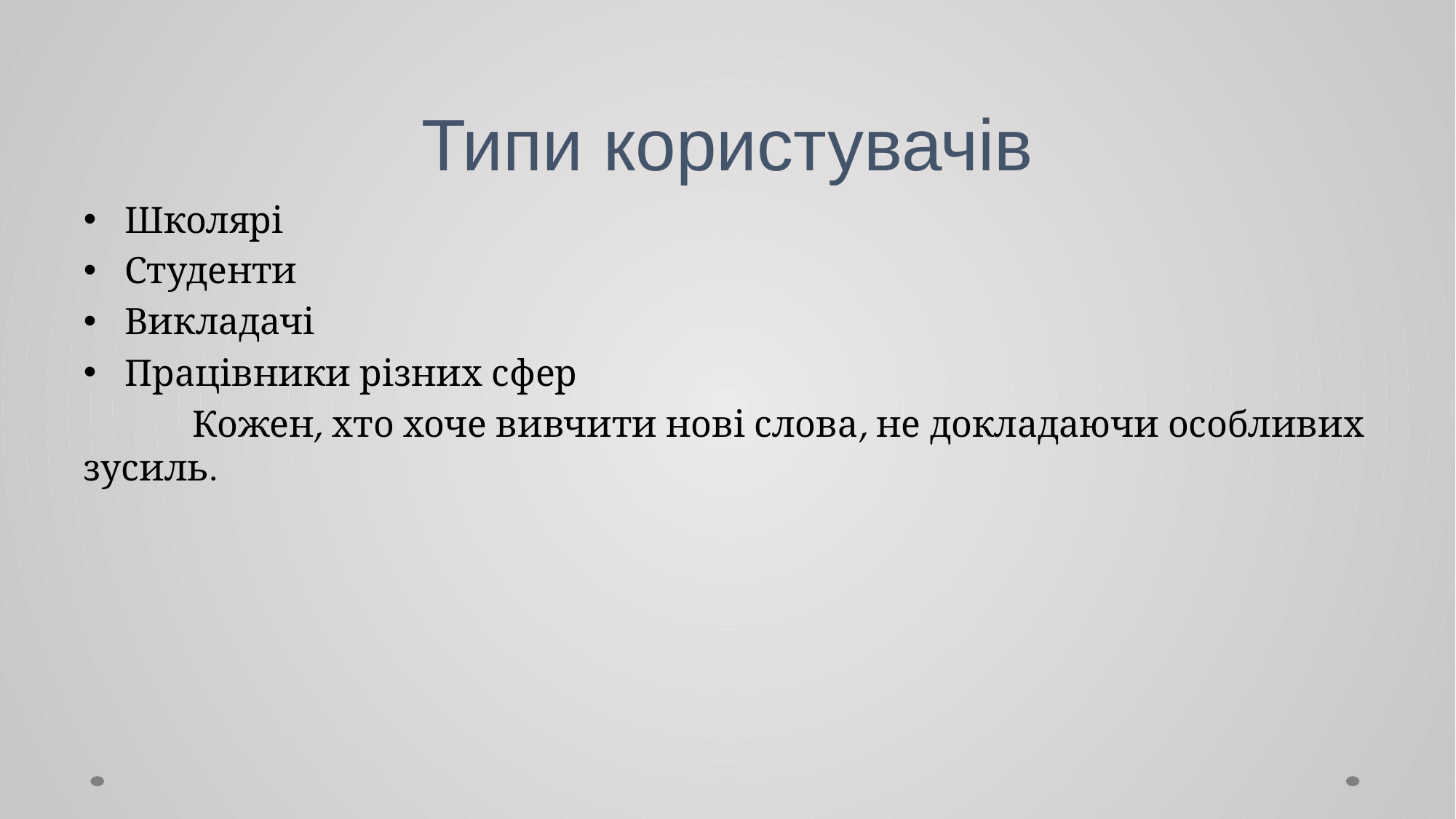

# Типи користувачів
Школярі
Студенти
Викладачі
Працівники різних сфер
	Кожен, хто хоче вивчити нові слова, не докладаючи особливих зусиль.